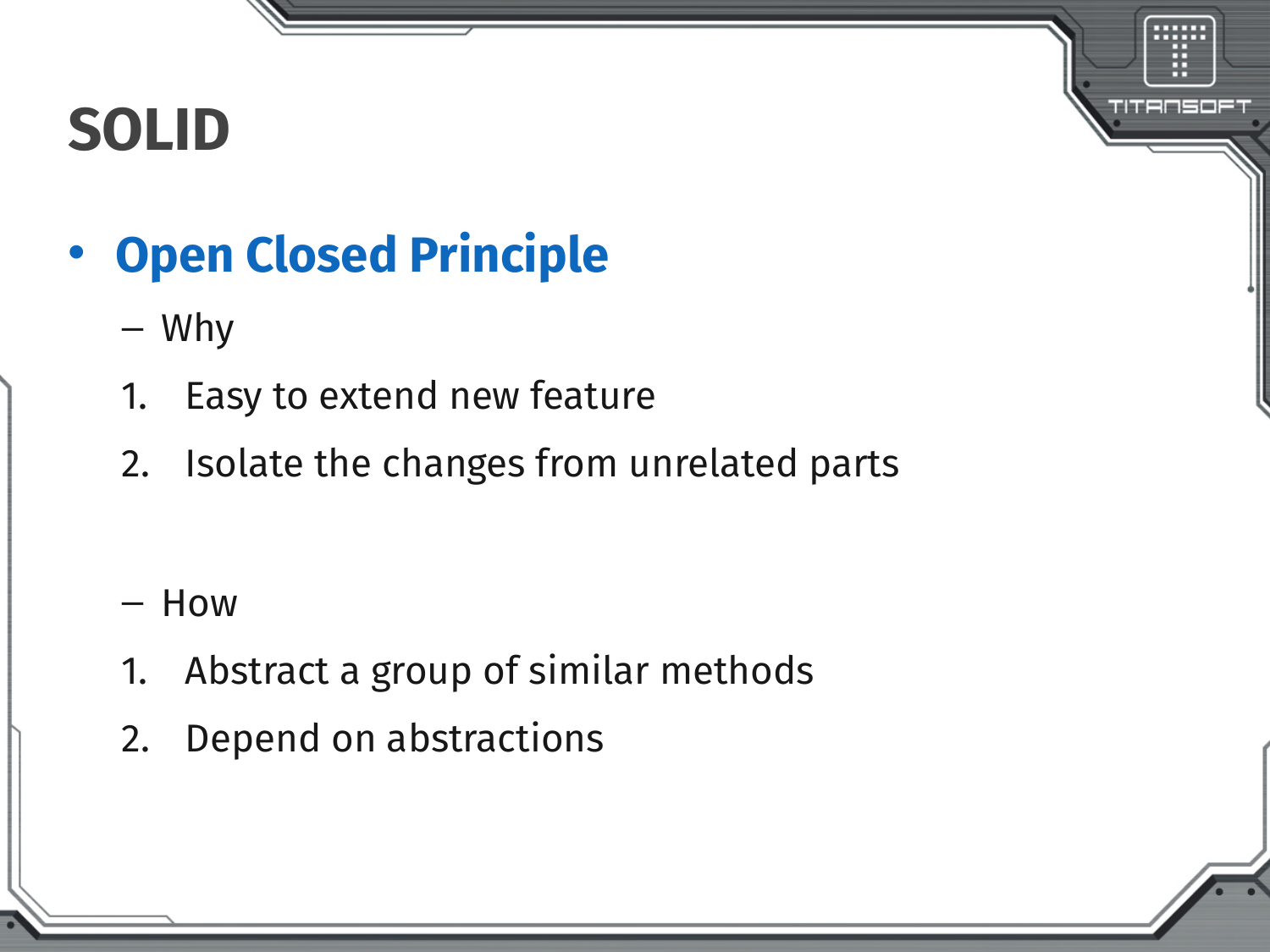

# SOLID
Open Closed Principle
Why
Easy to extend new feature
Isolate the changes from unrelated parts

How
Abstract a group of similar methods
Depend on abstractions